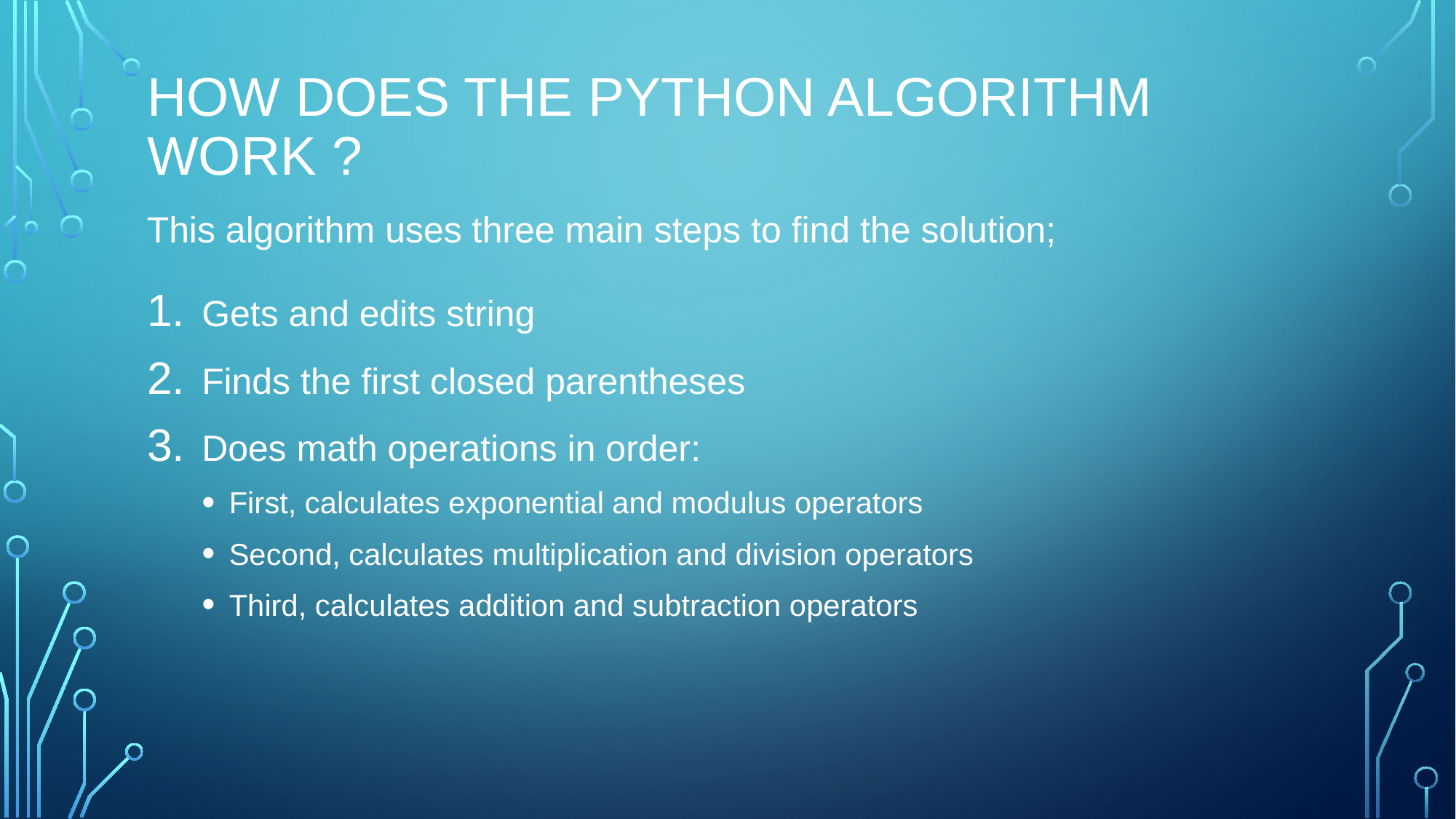

# How does the python algorithm work ?
This algorithm uses three main steps to find the solution;
Gets and edits string
Finds the first closed parentheses
Does math operations in order:
First, calculates exponential and modulus operators
Second, calculates multiplication and division operators
Third, calculates addition and subtraction operators